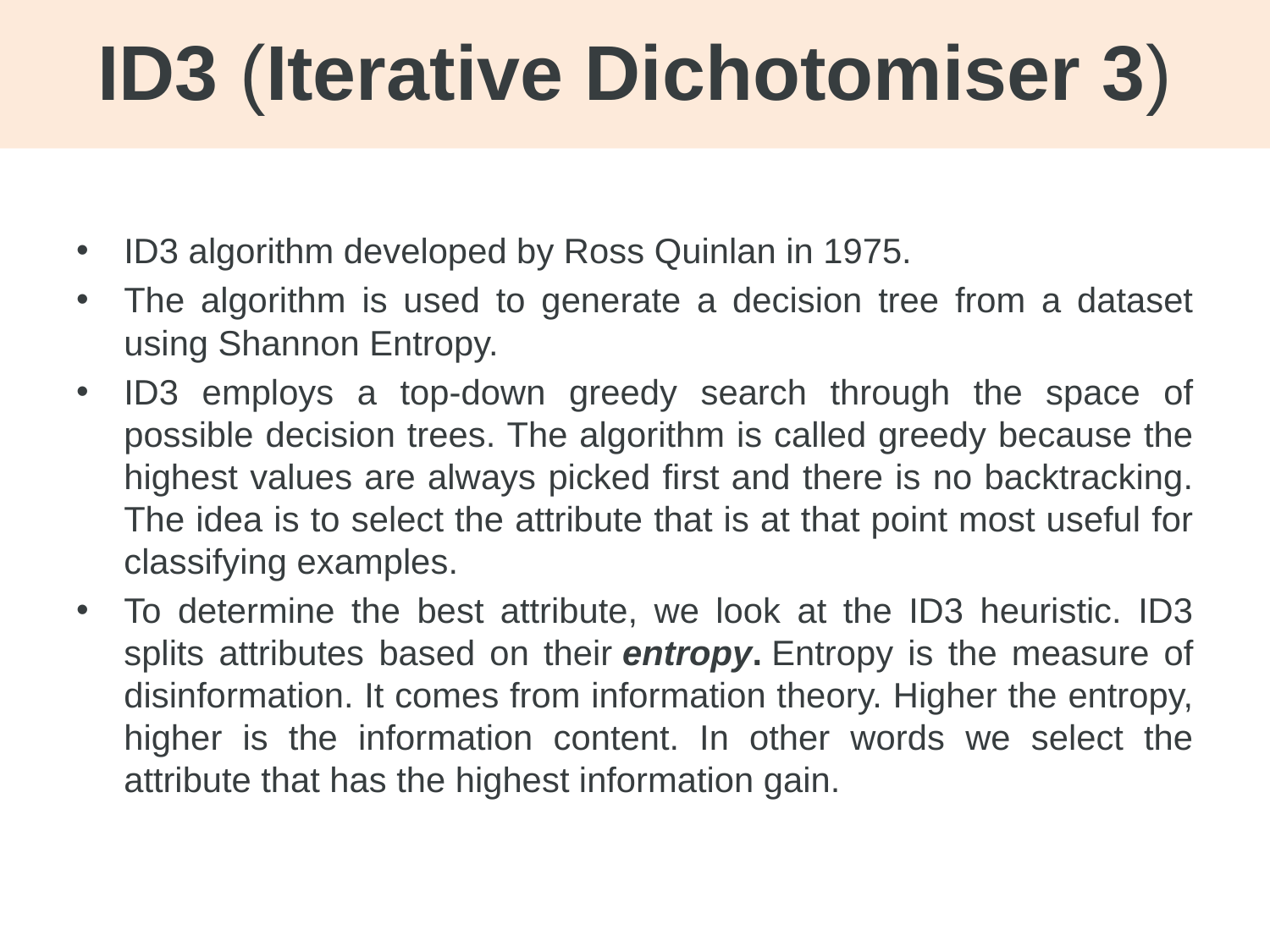

# ID3 (Iterative Dichotomiser 3)
ID3 algorithm developed by Ross Quinlan in 1975.
The algorithm is used to generate a decision tree from a dataset using Shannon Entropy.
ID3 employs a top-down greedy search through the space of possible decision trees. The algorithm is called greedy because the highest values are always picked first and there is no backtracking. The idea is to select the attribute that is at that point most useful for classifying examples.
To determine the best attribute, we look at the ID3 heuristic. ID3 splits attributes based on their entropy. Entropy is the measure of disinformation. It comes from information theory. Higher the entropy, higher is the information content. In other words we select the attribute that has the highest information gain.